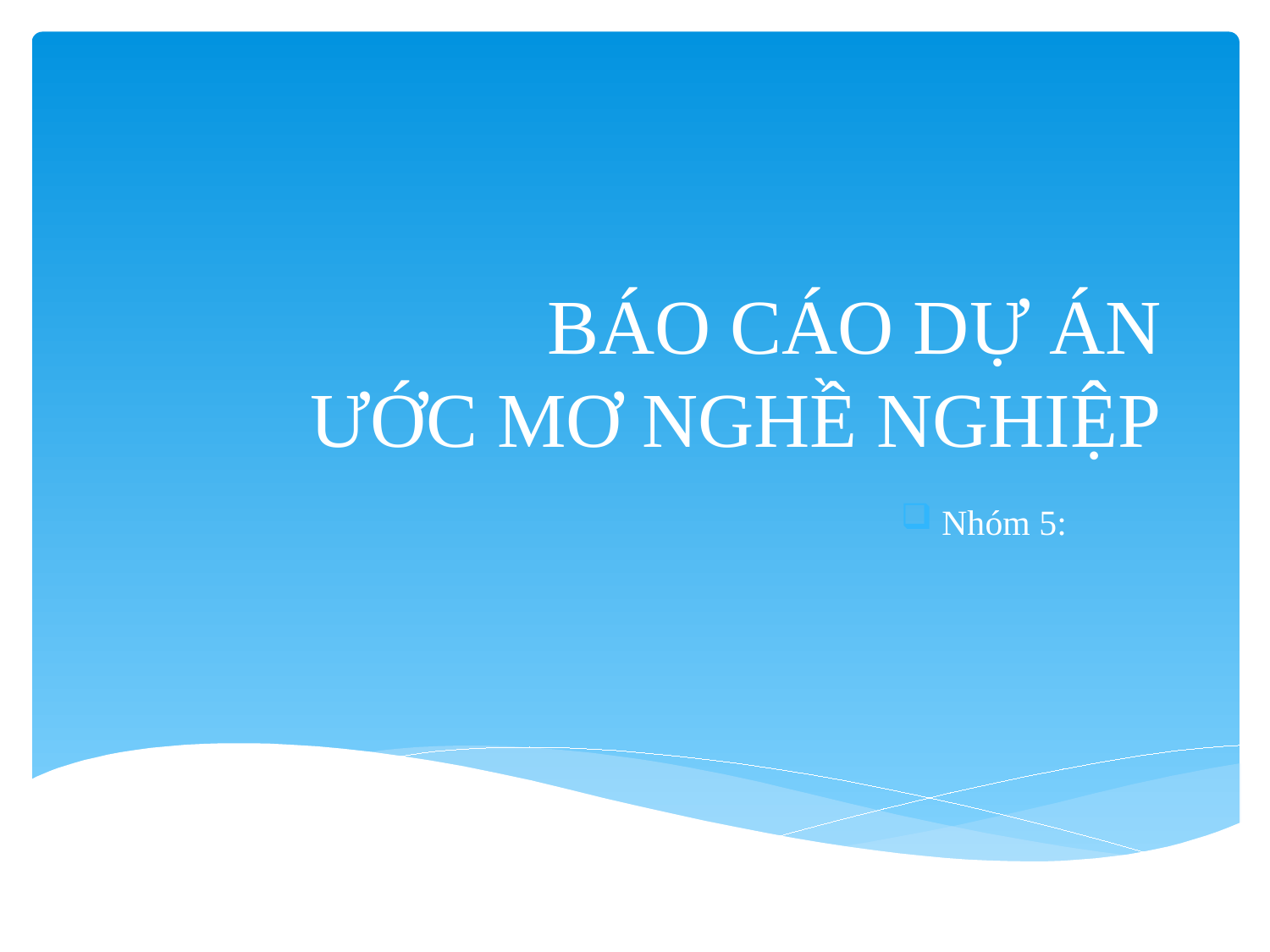

# BÁO CÁO DỰ ÁN ƯỚC MƠ NGHỀ NGHIỆP
 Nhóm 5: